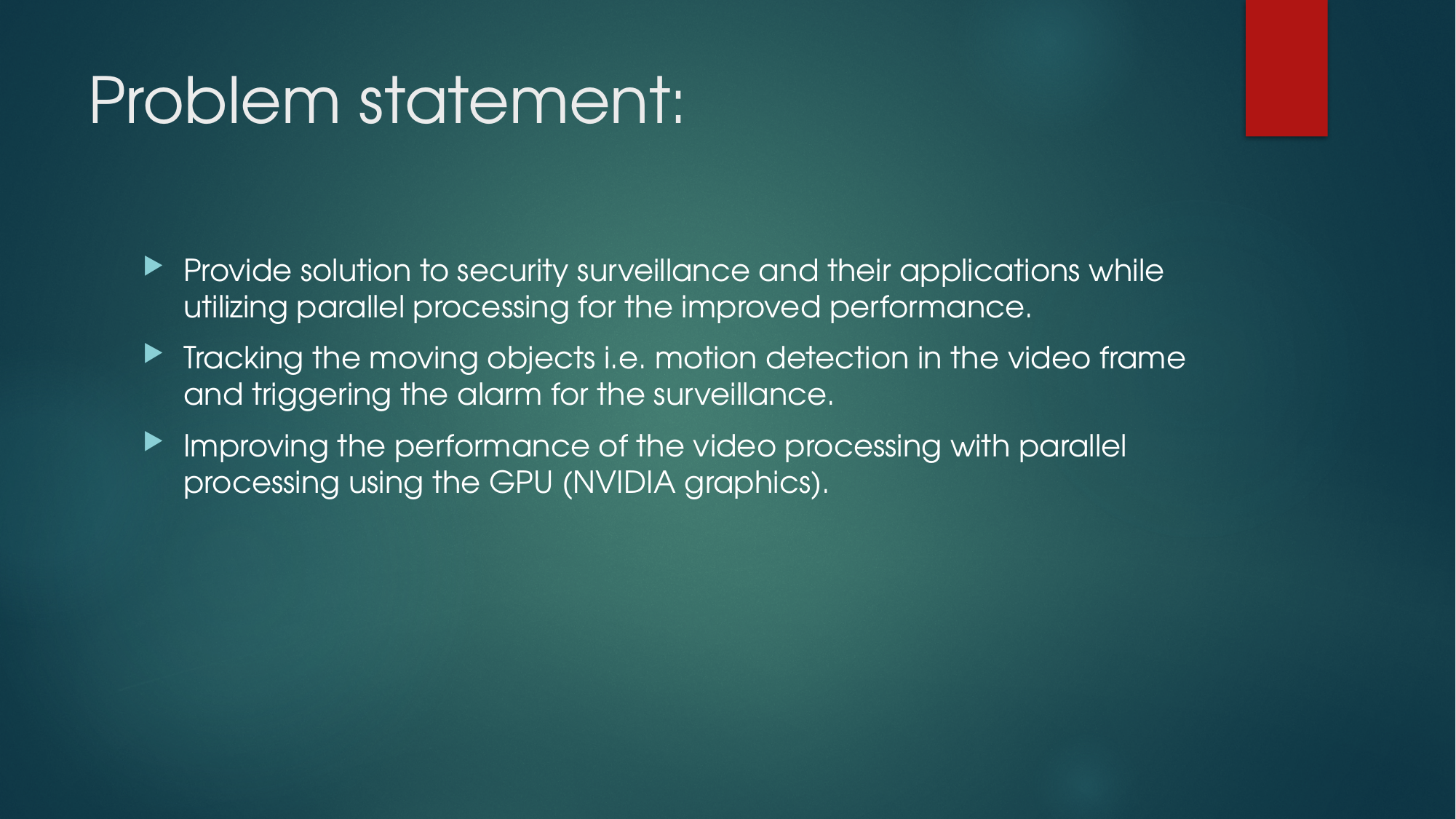

# Problem statement:
Provide solution to security surveillance and their applications while utilizing parallel processing for the improved performance.
Tracking the moving objects i.e. motion detection in the video frame and triggering the alarm for the surveillance.
Improving the performance of the video processing with parallel processing using the GPU (NVIDIA graphics).